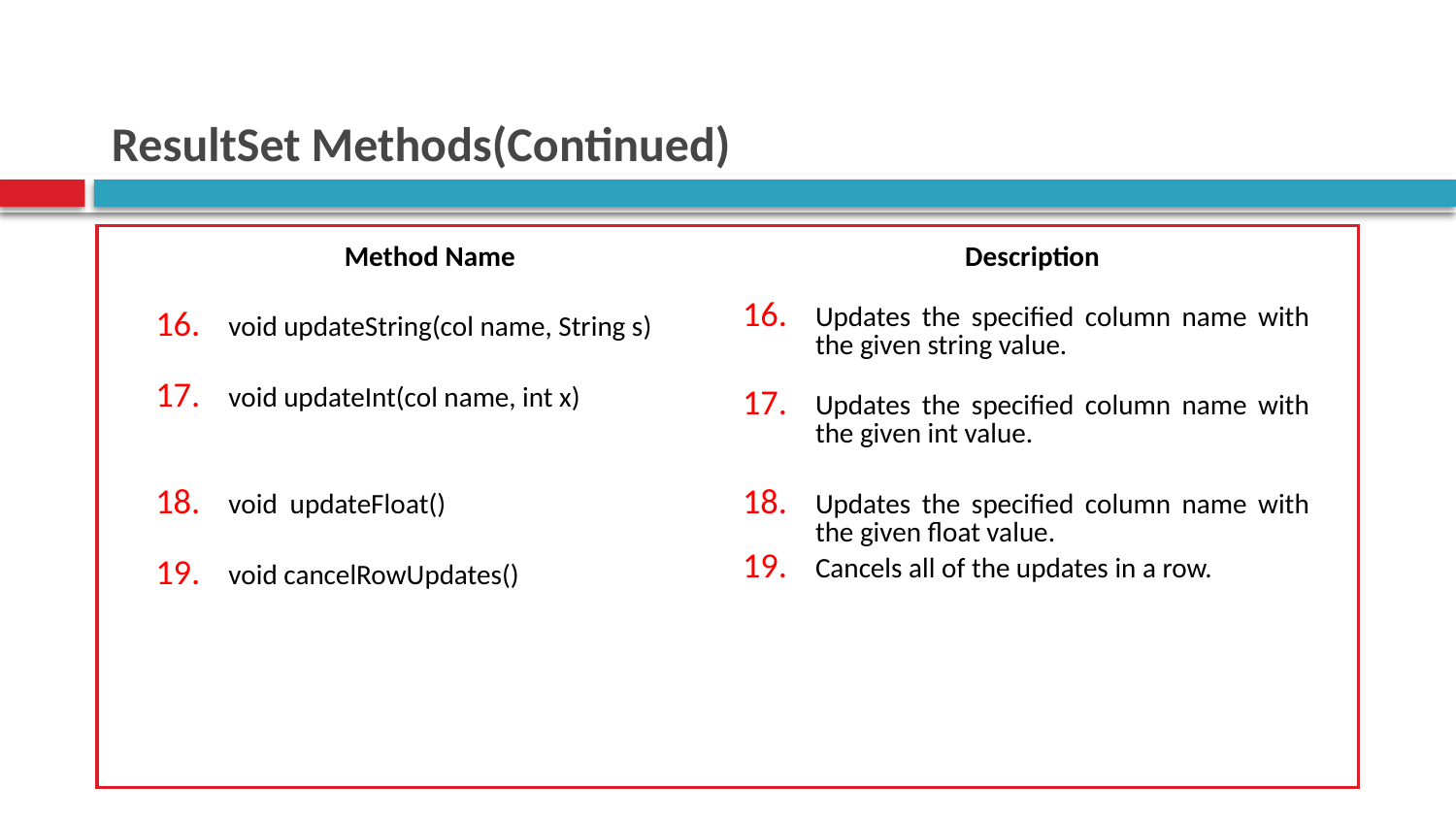

# ResultSet Methods(Continued)

| Method Name void updateString(col name, String s) void updateInt(col name, int x) void updateFloat() void cancelRowUpdates() | Description Updates the specified column name with the given string value. Updates the specified column name with the given int value. Updates the specified column name with the given float value. Cancels all of the updates in a row. |
| --- | --- |